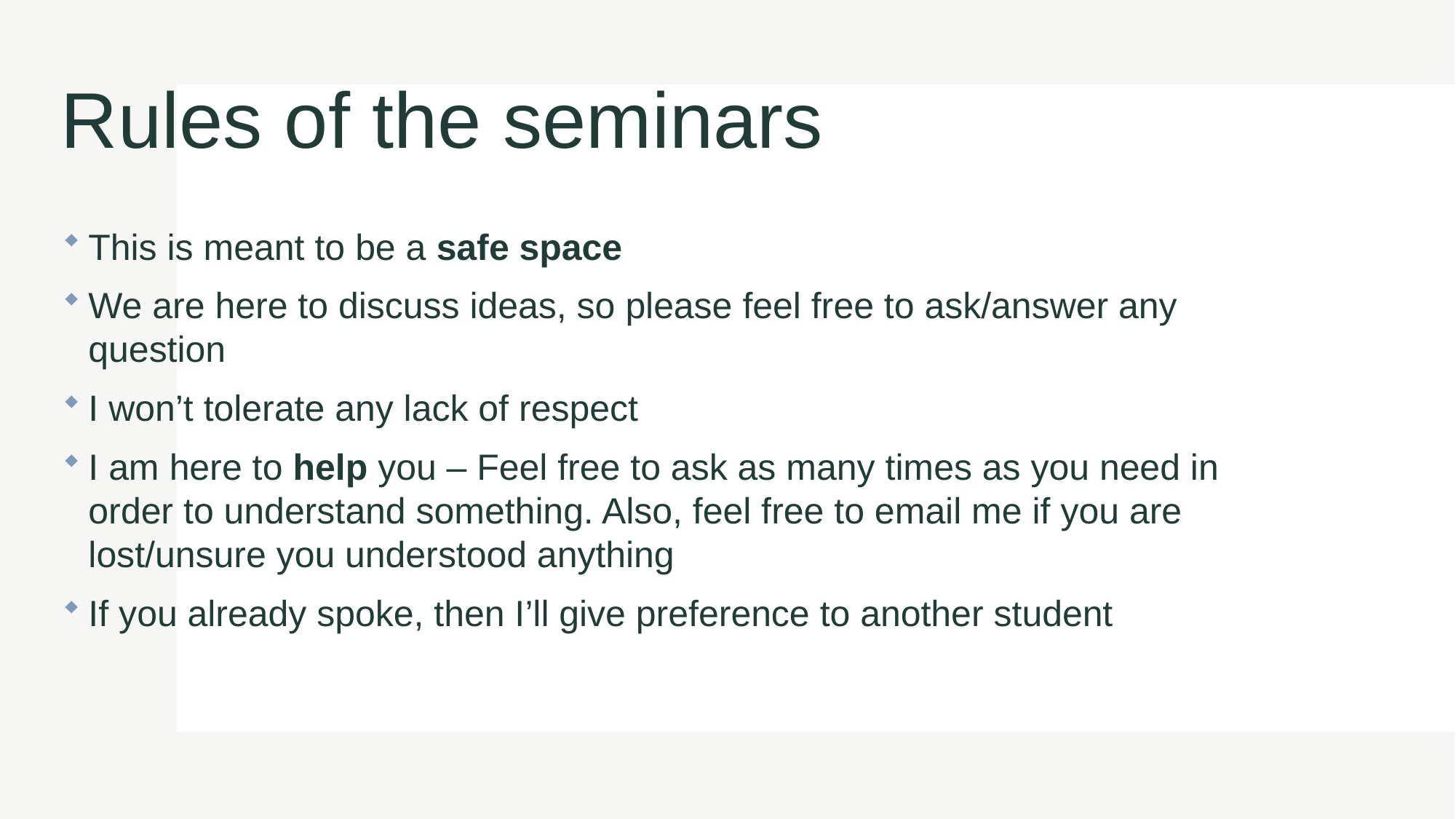

# Rules of the seminars
This is meant to be a safe space
We are here to discuss ideas, so please feel free to ask/answer any question
I won’t tolerate any lack of respect
I am here to help you – Feel free to ask as many times as you need in order to understand something. Also, feel free to email me if you are lost/unsure you understood anything
If you already spoke, then I’ll give preference to another student